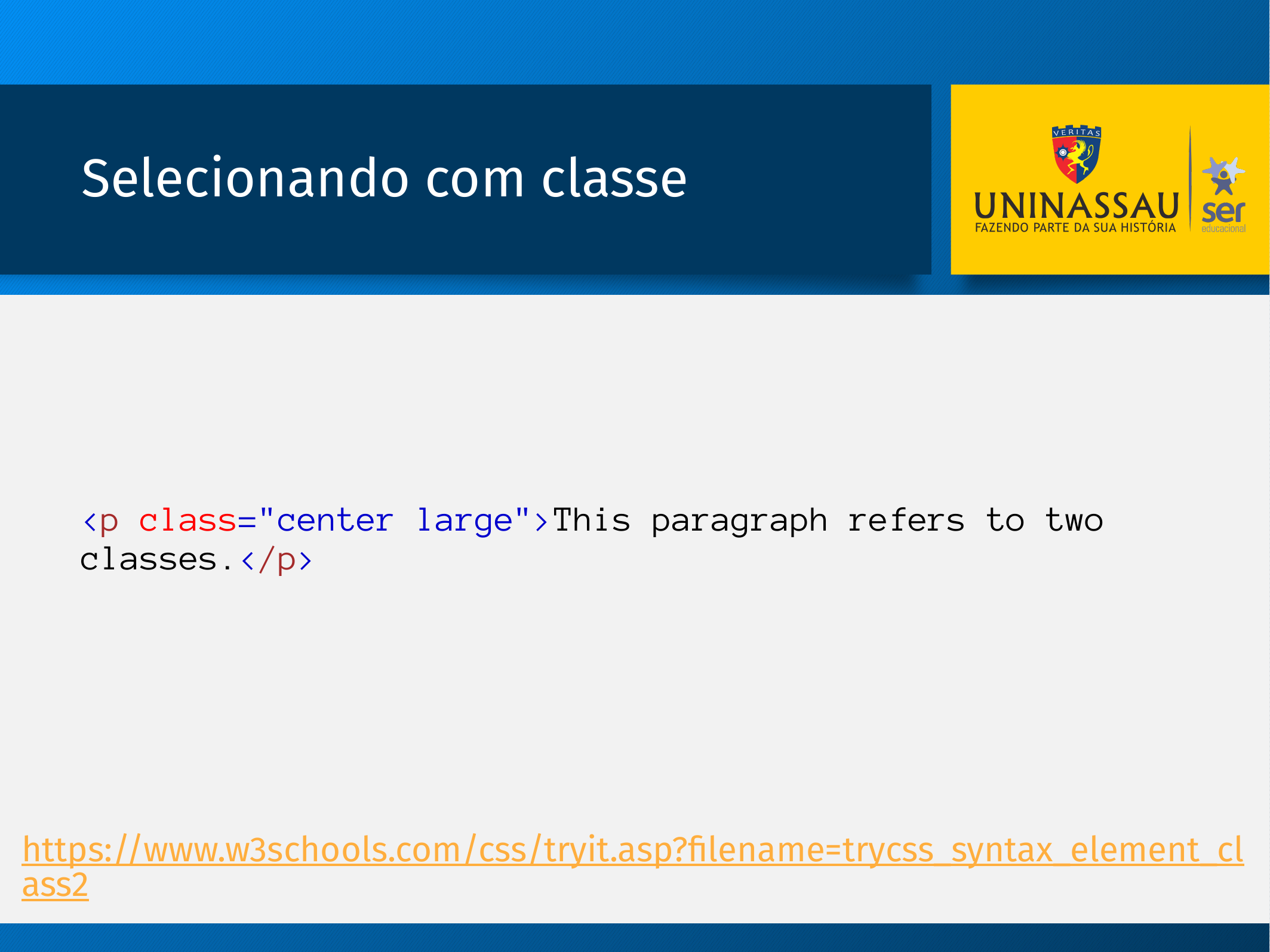

# Selecionando com classe
<p class="center large">This paragraph refers to two classes.</p>

https://www.w3schools.com/css/tryit.asp?filename=trycss_syntax_element_class2